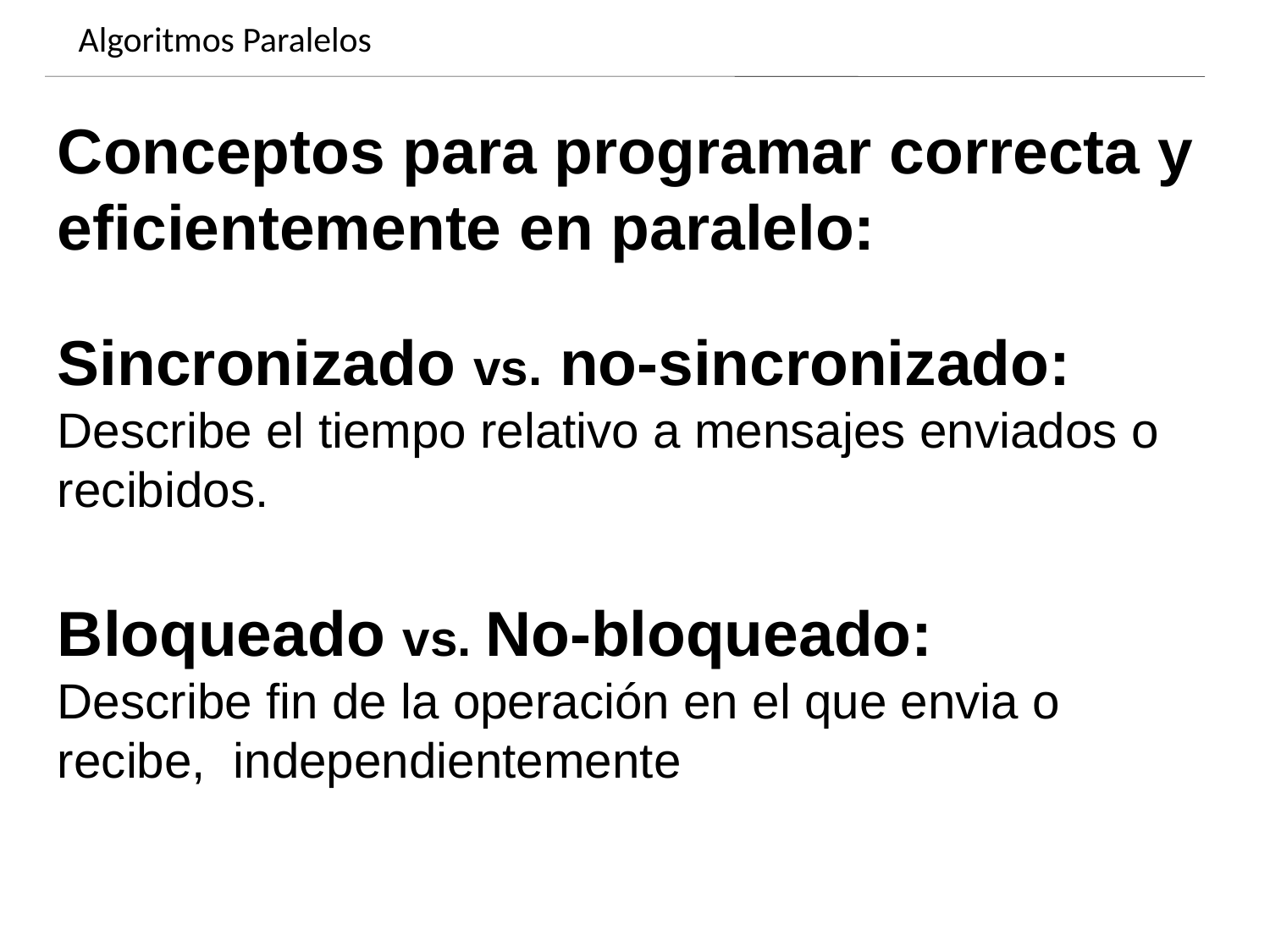

Algoritmos Paralelos
Dynamics of growing SMBHs in galaxy cores

Conceptos para programar correcta y eficientemente en paralelo:

Sincronizado vs. no-sincronizado:
Describe el tiempo relativo a mensajes enviados o recibidos.

Bloqueado vs. No-bloqueado:
Describe fin de la operación en el que envia o recibe,  independientemente